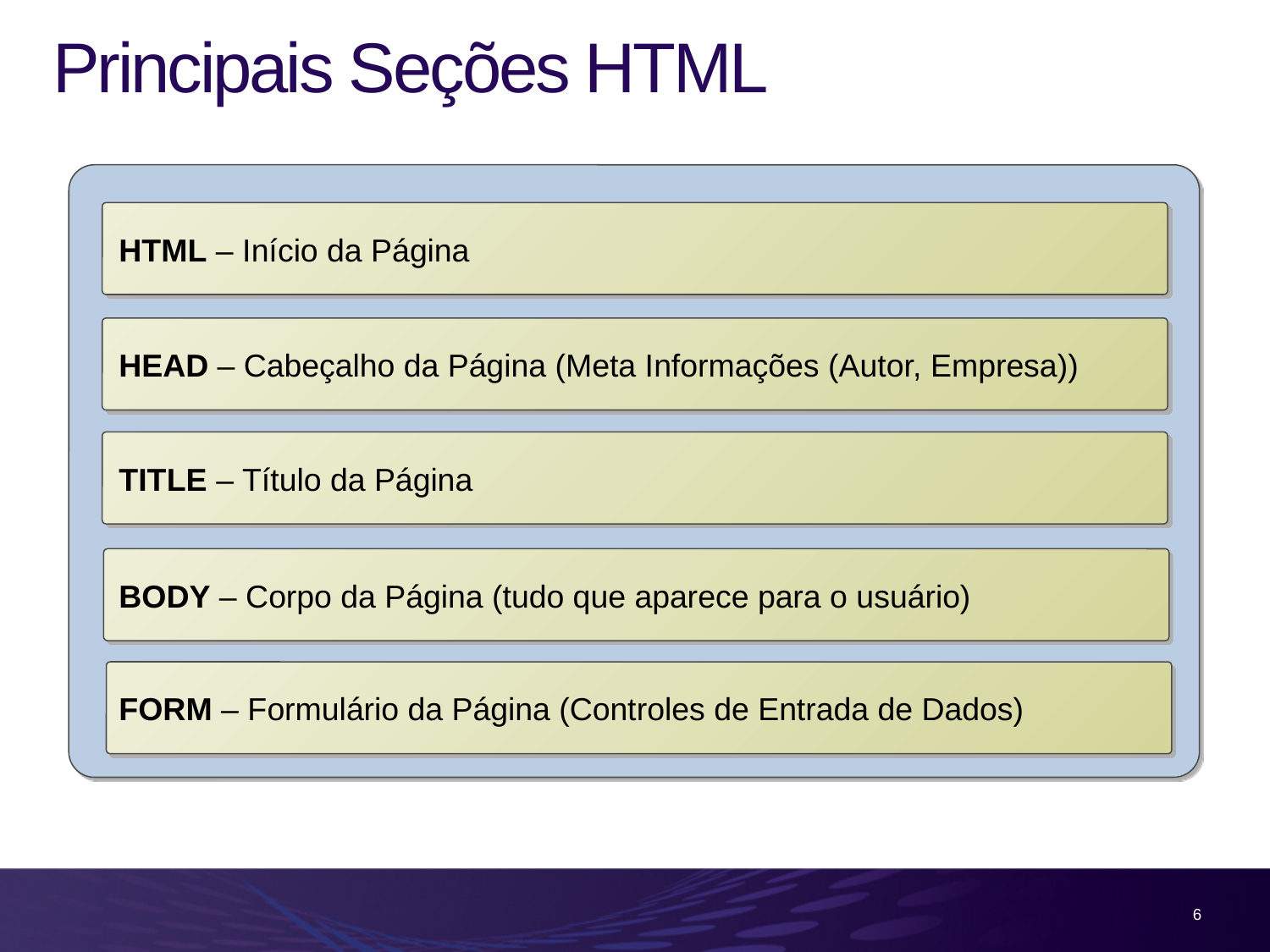

# Principais Seções HTML

HTML – Início da Página

HEAD – Cabeçalho da Página (Meta Informações (Autor, Empresa))

TITLE – Título da Página

BODY – Corpo da Página (tudo que aparece para o usuário)

FORM – Formulário da Página (Controles de Entrada de Dados)
6